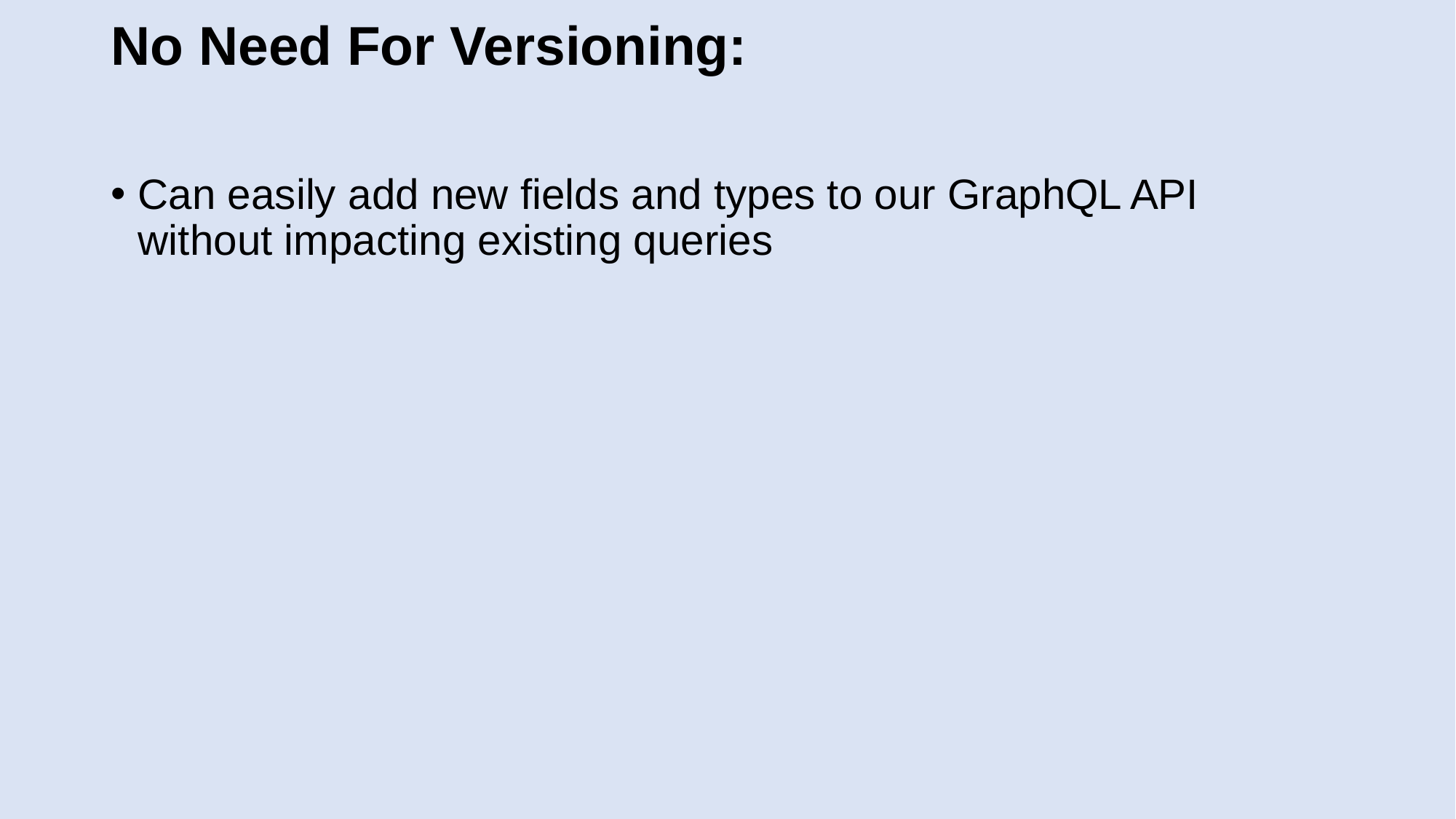

No Need For Versioning:

Can easily add new fields and types to our GraphQL API without impacting existing queries